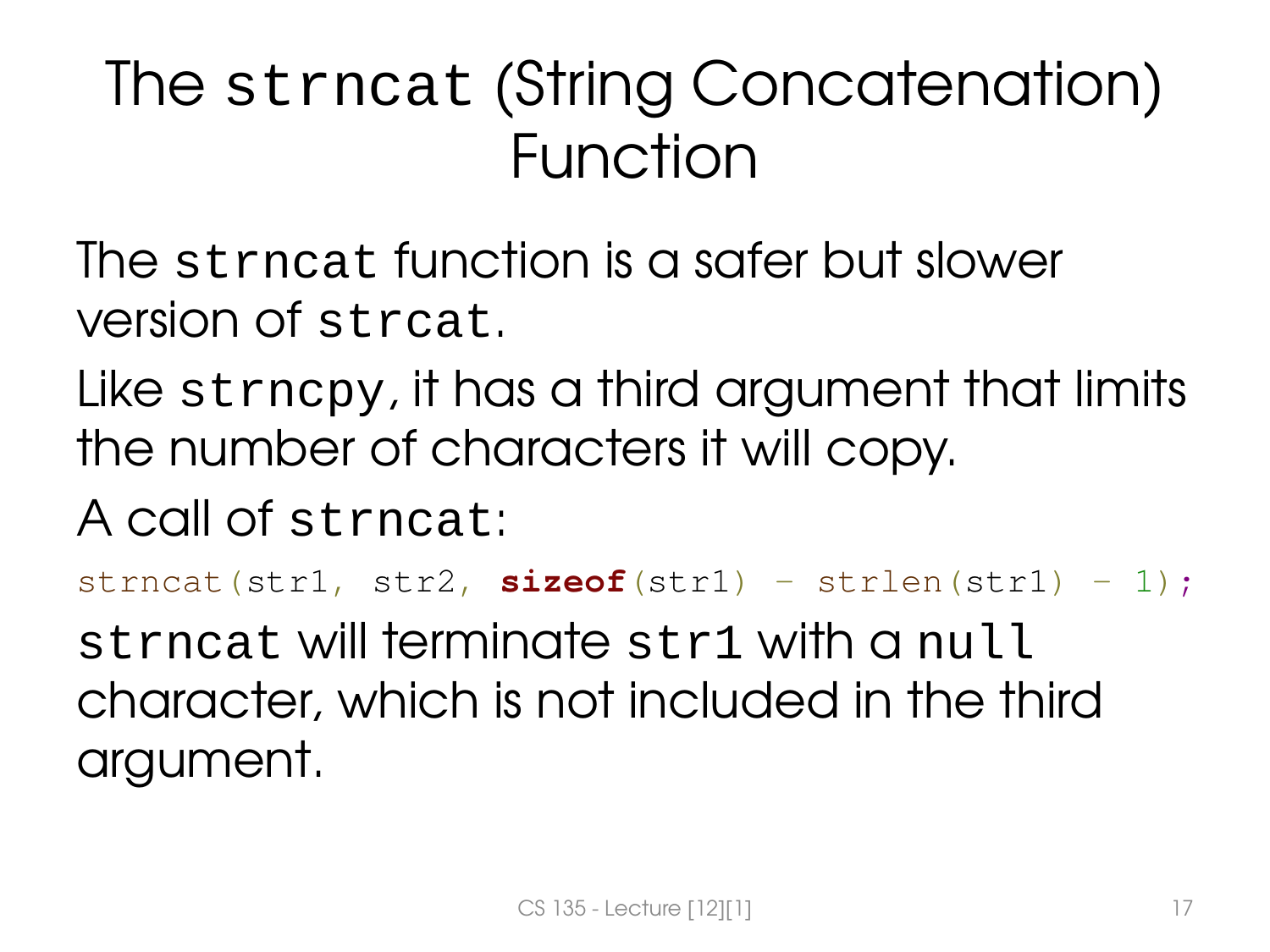

# The strncat (String Concatenation) Function
The strncat function is a safer but slower version of strcat.
Like strncpy, it has a third argument that limits the number of characters it will copy.
A call of strncat:
strncat(str1, str2, sizeof(str1) - strlen(str1) - 1);
strncat will terminate str1 with a null character, which is not included in the third argument.
CS 135 - Lecture [12][1]
17